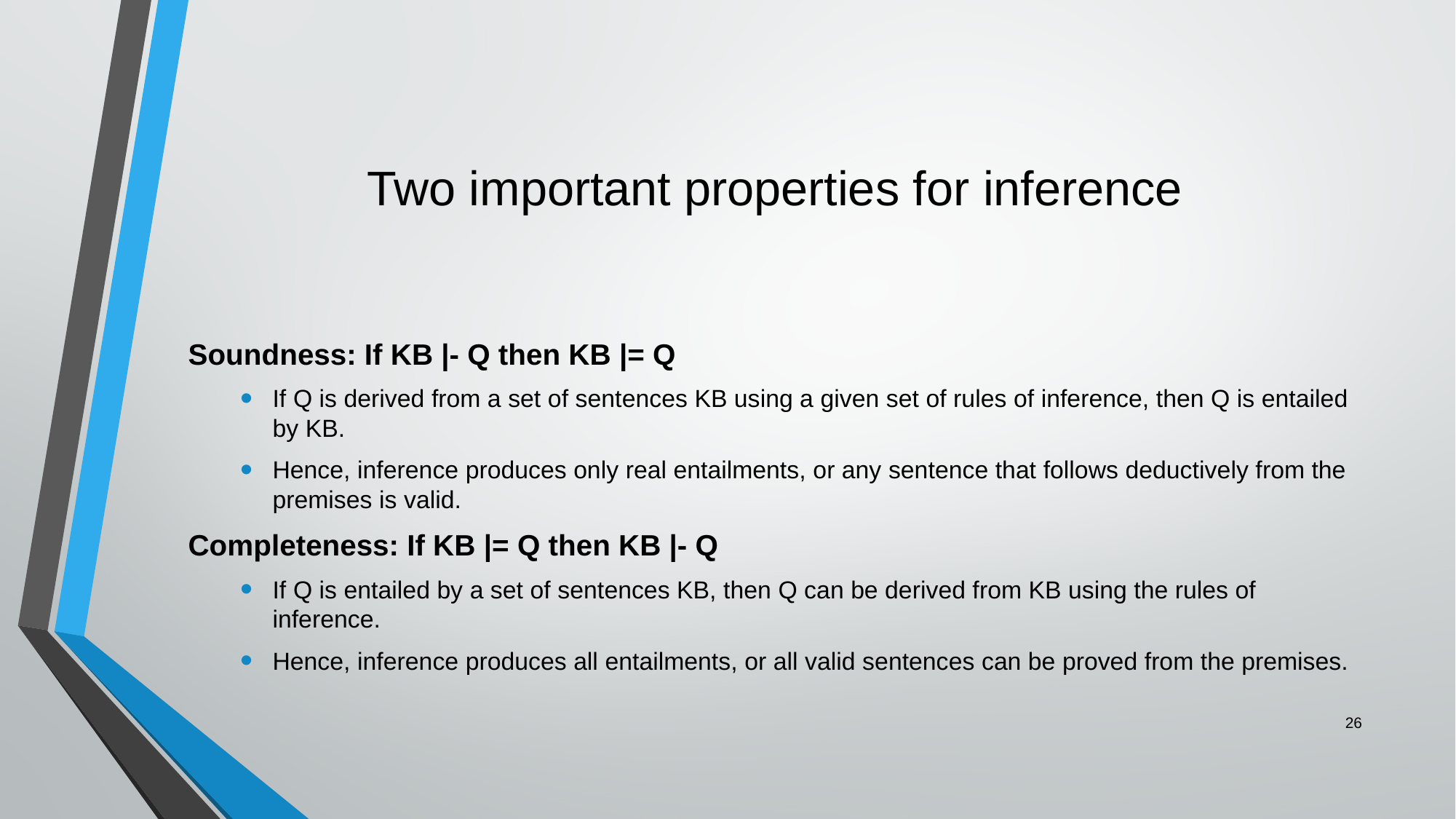

# Two important properties for inference
Soundness: If KB |- Q then KB |= Q
If Q is derived from a set of sentences KB using a given set of rules of inference, then Q is entailed by KB.
Hence, inference produces only real entailments, or any sentence that follows deductively from the premises is valid.
Completeness: If KB |= Q then KB |- Q
If Q is entailed by a set of sentences KB, then Q can be derived from KB using the rules of inference.
Hence, inference produces all entailments, or all valid sentences can be proved from the premises.
26